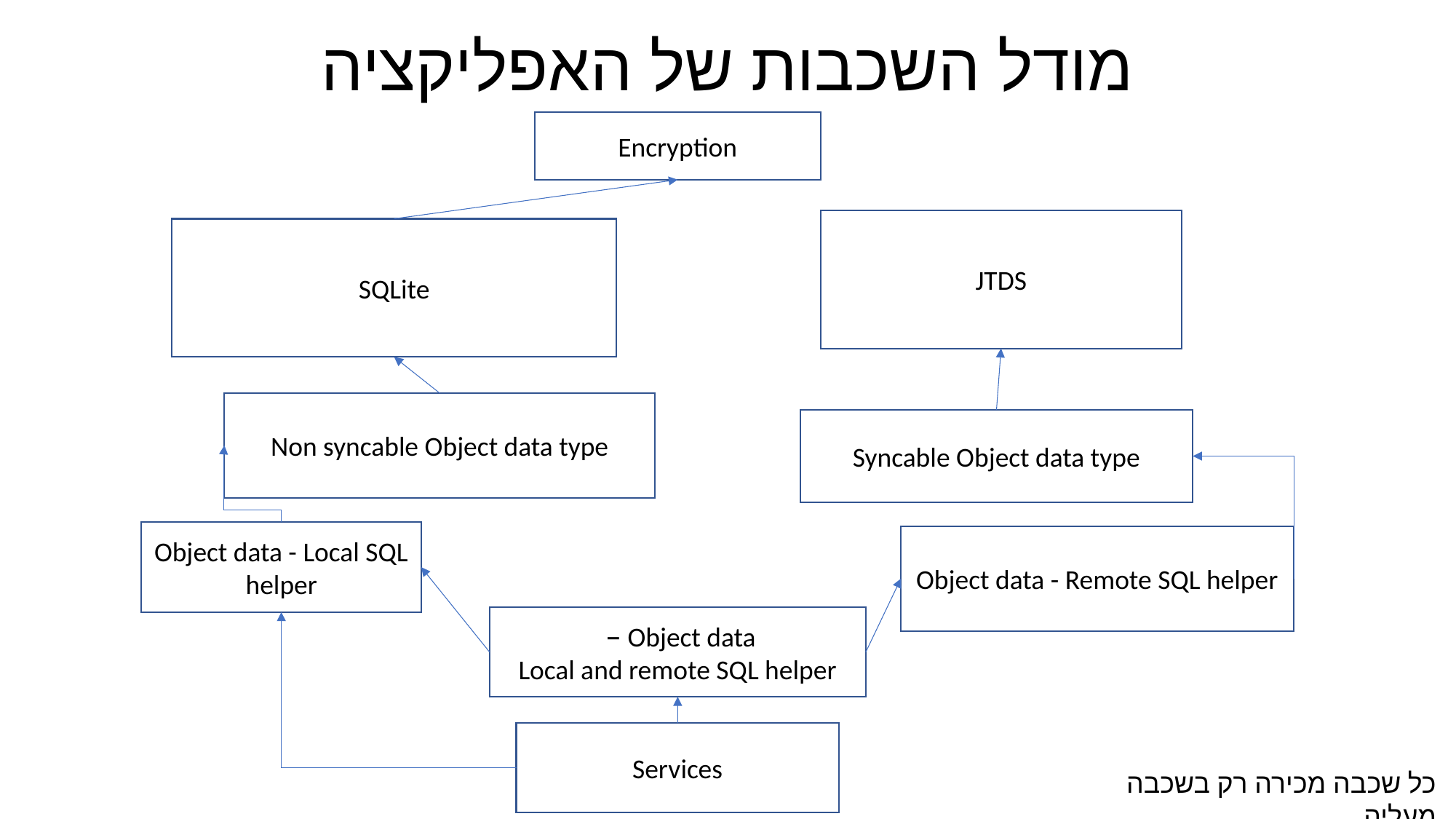

# מודל השכבות של האפליקציה
Encryption
JTDS
SQLite
Non syncable Object data type
Syncable Object data type
Object data - Local SQL helper
Object data - Remote SQL helper
Object data –
Local and remote SQL helper
Services
כל שכבה מכירה רק בשכבה מעליה